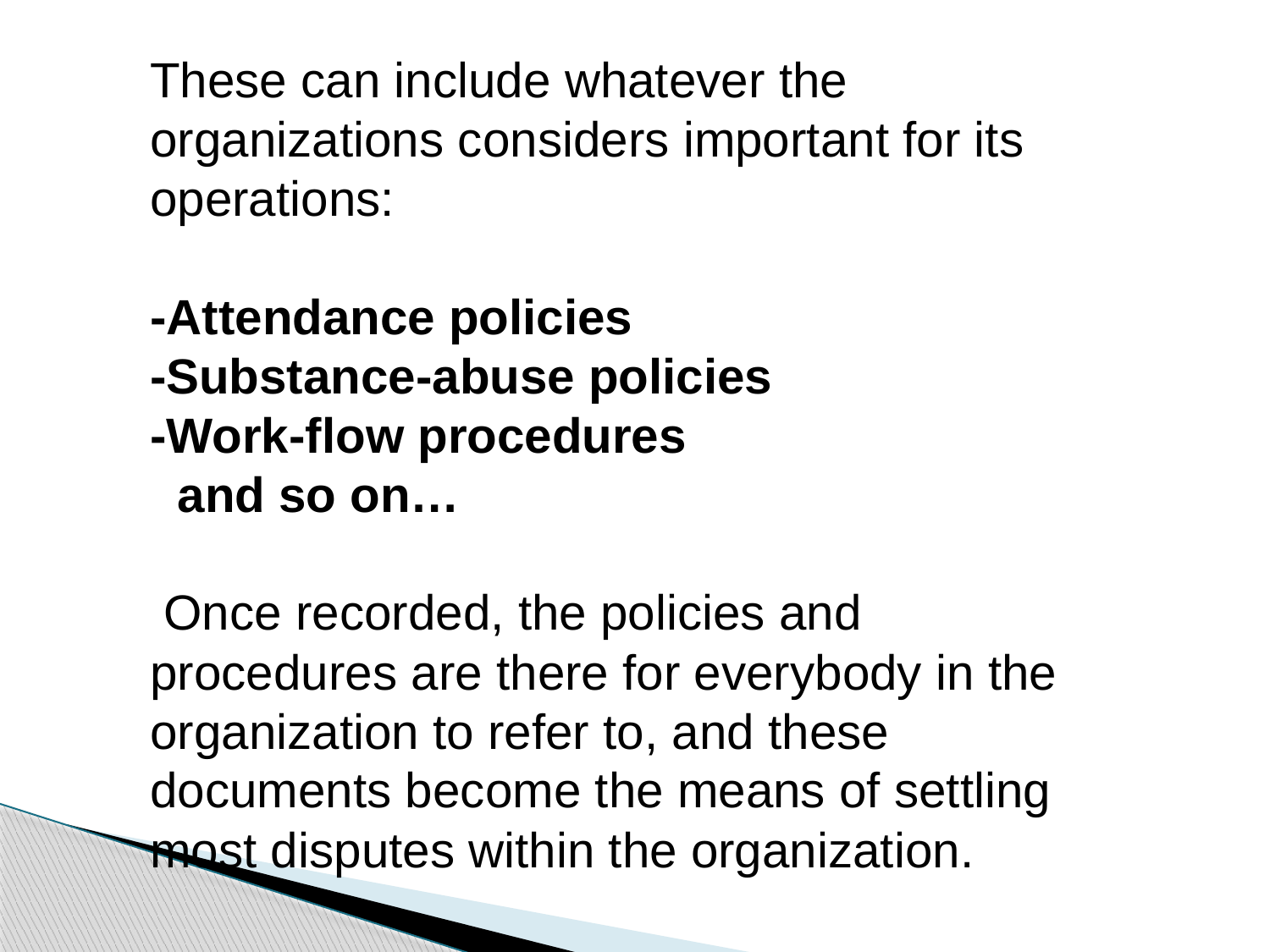

These can include whatever the organizations considers important for its operations:

-Attendance policies
-Substance-abuse policies
-Work-flow procedures
  and so on…

 Once recorded, the policies and procedures are there for everybody in the organization to refer to, and these documents become the means of settling most disputes within the organization.